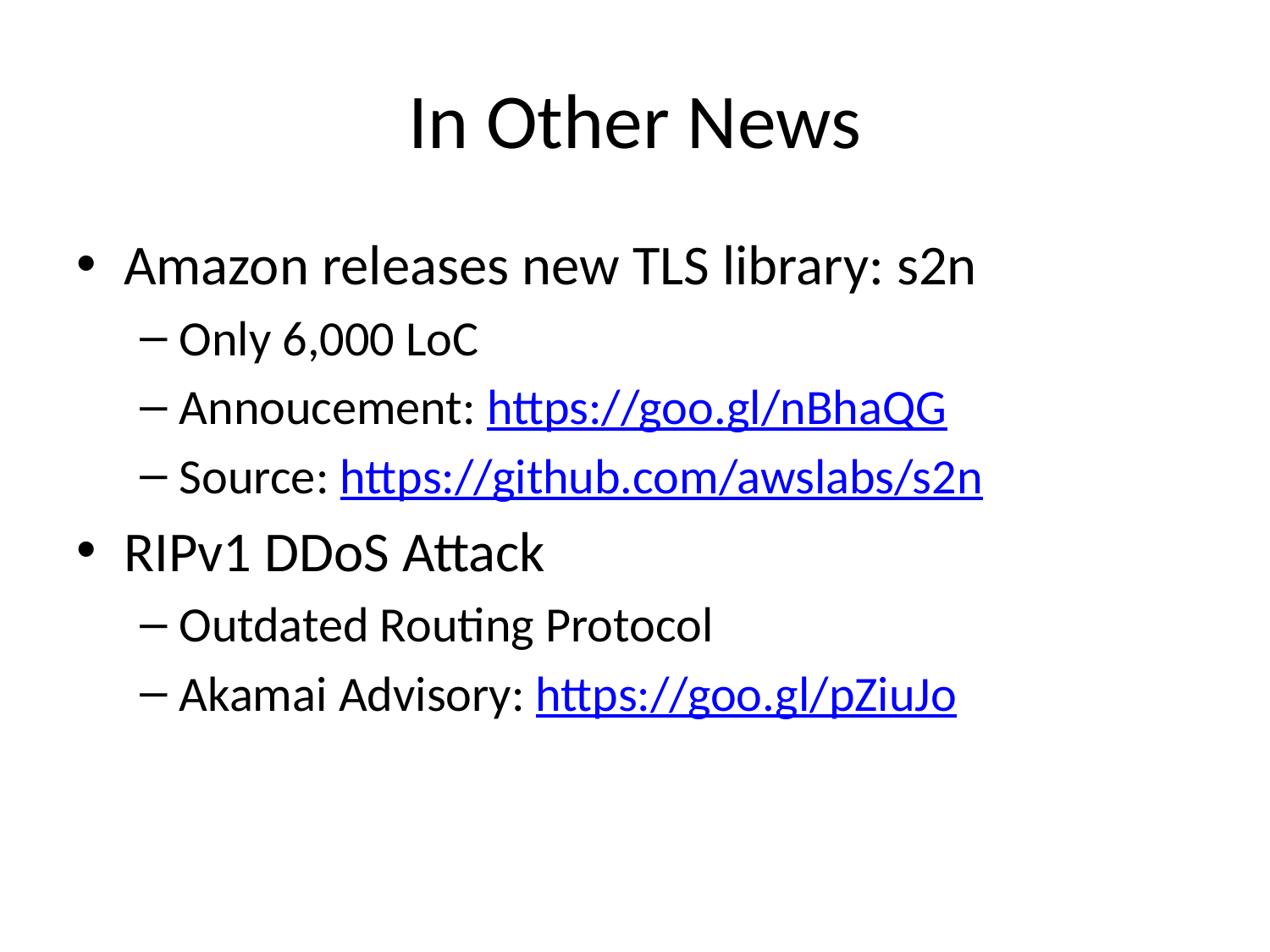

# In Other News
Amazon releases new TLS library: s2n
Only 6,000 LoC
Annoucement: https://goo.gl/nBhaQG
Source: https://github.com/awslabs/s2n
RIPv1 DDoS Attack
Outdated Routing Protocol
Akamai Advisory: https://goo.gl/pZiuJo